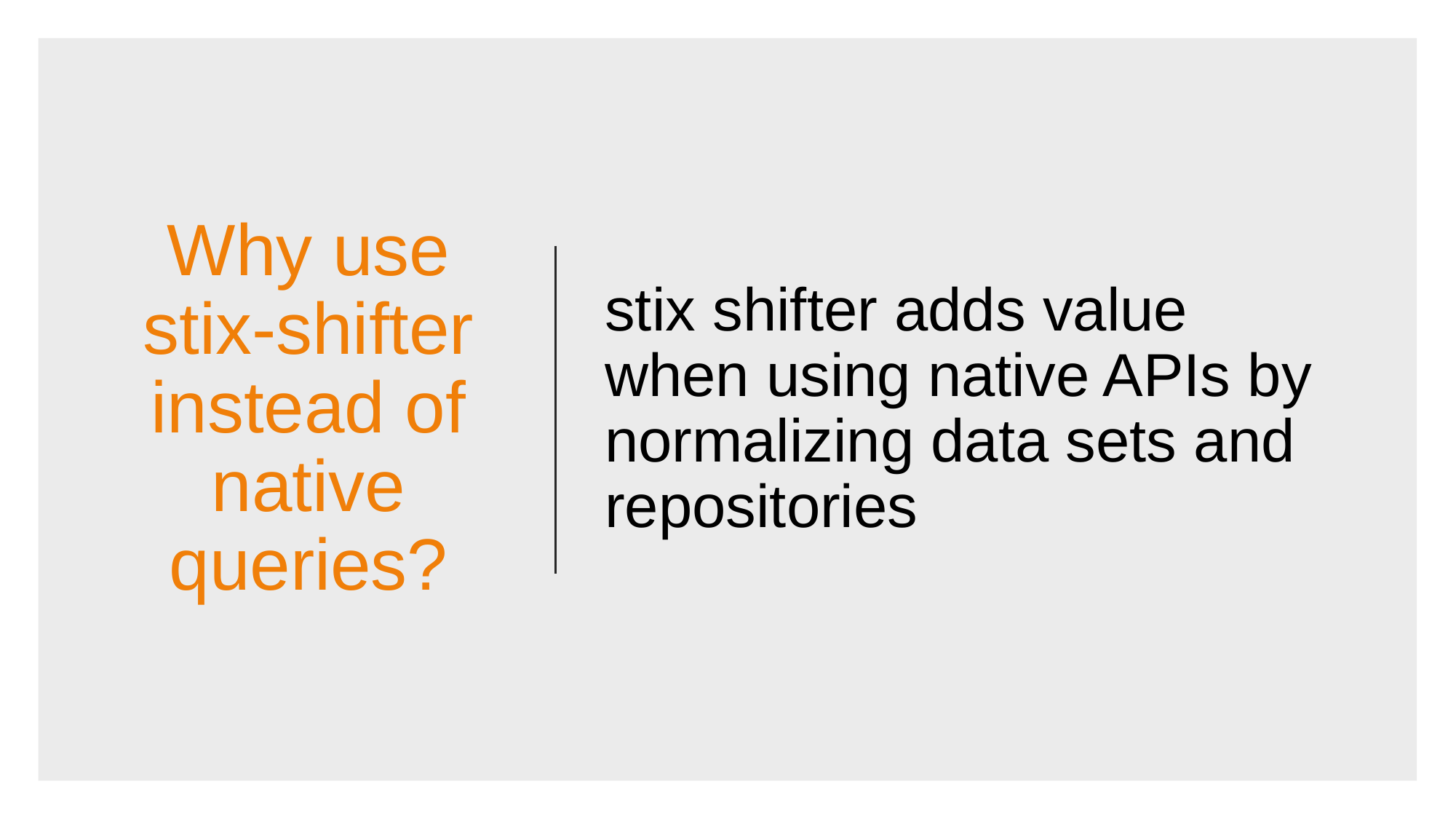

# Why use stix-shifter instead of native queries?
stix shifter adds value when using native APIs by normalizing data sets and repositories